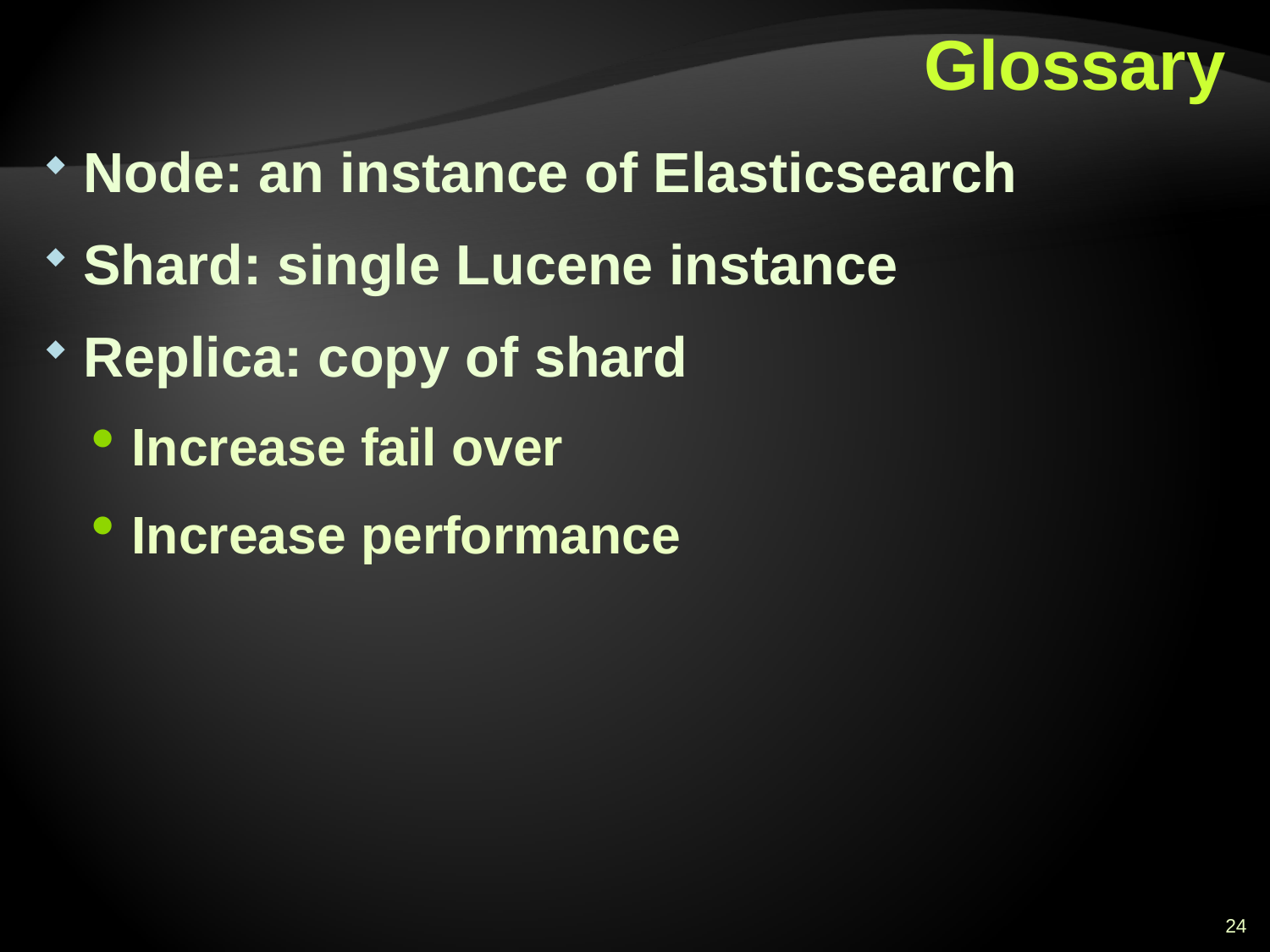

# Glossary
Node: an instance of Elasticsearch
Shard: single Lucene instance
Replica: copy of shard
Increase fail over
Increase performance
24